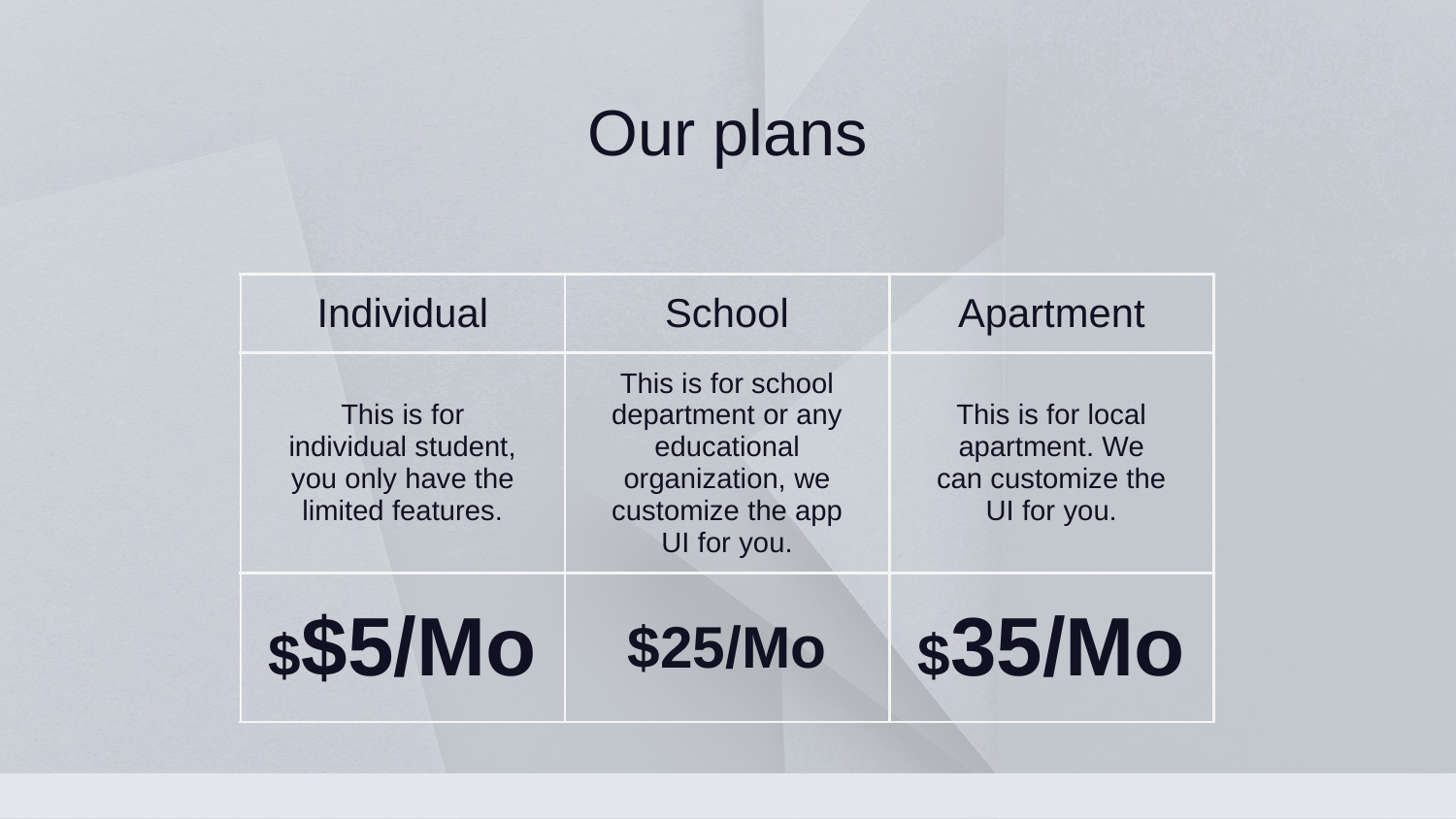

# Our plans
| Individual | School | Apartment |
| --- | --- | --- |
| This is for individual student, you only have the limited features. | This is for school department or any educational organization, we customize the app UI for you. | This is for local apartment. We can customize the UI for you. |
| $$5/Mo | $25/Mo | $35/Mo |